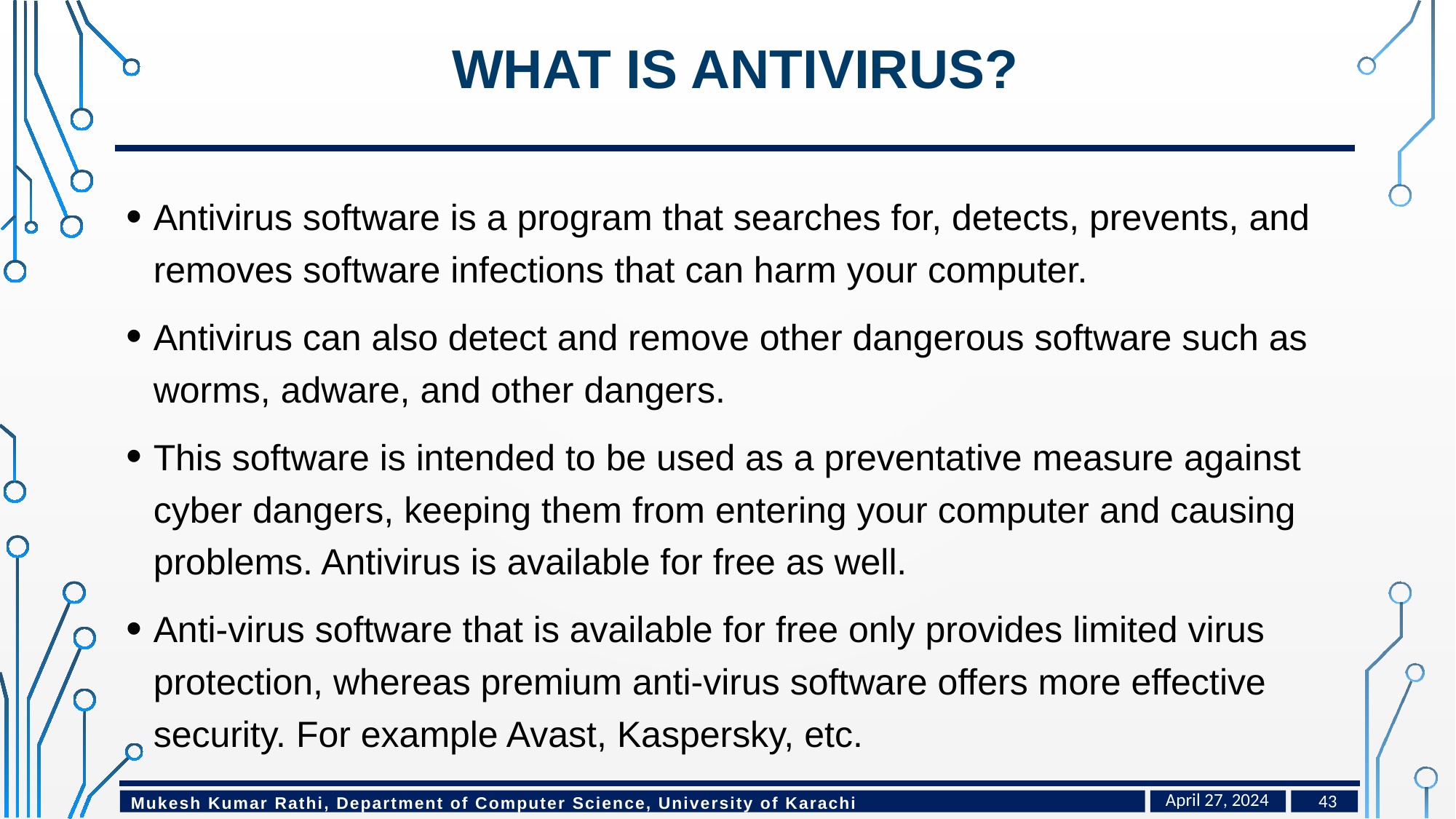

# What is Antivirus?
Antivirus software is a program that searches for, detects, prevents, and removes software infections that can harm your computer.
Antivirus can also detect and remove other dangerous software such as worms, adware, and other dangers.
This software is intended to be used as a preventative measure against cyber dangers, keeping them from entering your computer and causing problems. Antivirus is available for free as well.
Anti-virus software that is available for free only provides limited virus protection, whereas premium anti-virus software offers more effective security. For example Avast, Kaspersky, etc.
April 27, 2024
43